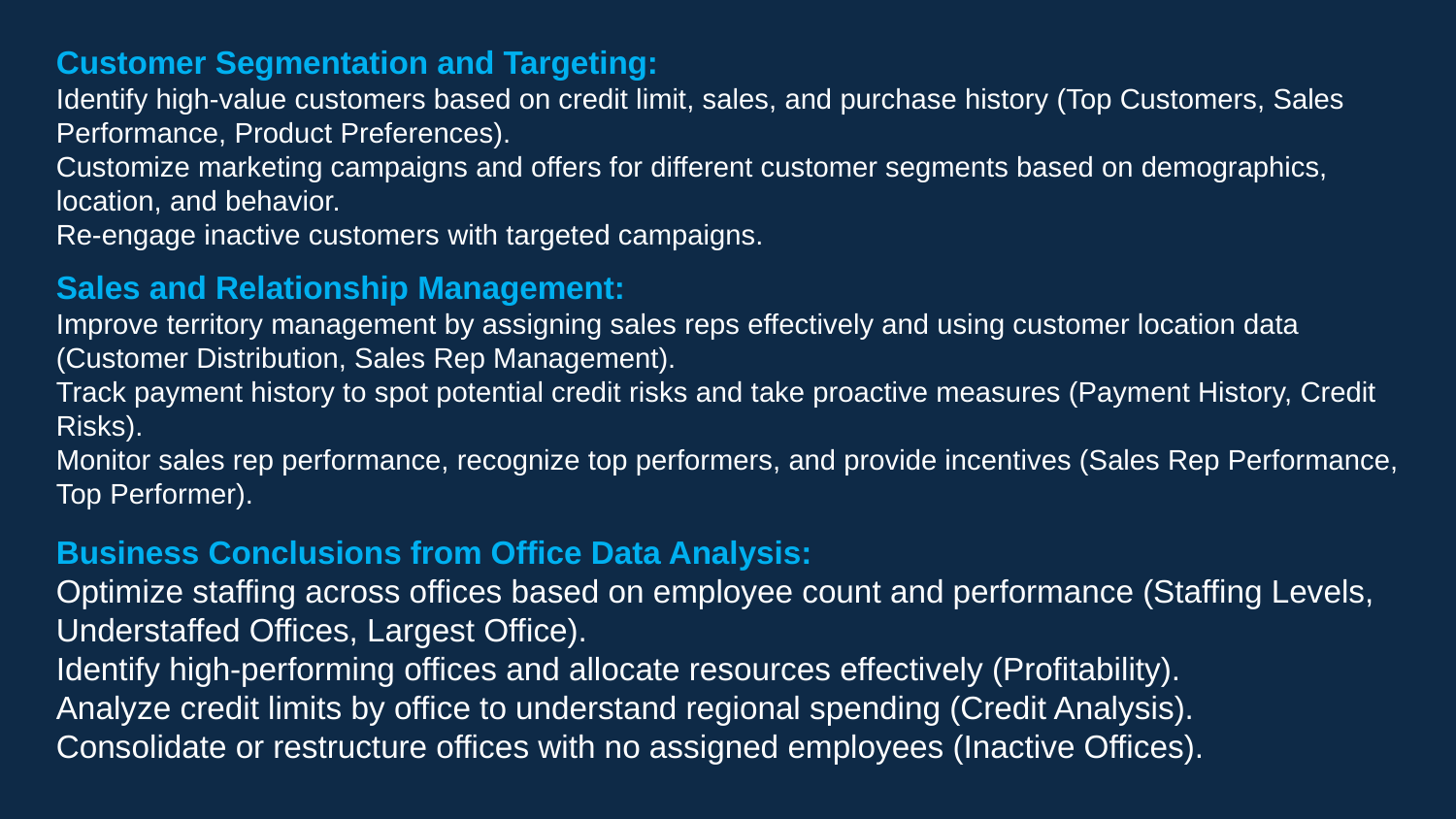

Customer Segmentation and Targeting:
Identify high-value customers based on credit limit, sales, and purchase history (Top Customers, Sales Performance, Product Preferences).
Customize marketing campaigns and offers for different customer segments based on demographics, location, and behavior.
Re-engage inactive customers with targeted campaigns.

Sales and Relationship Management:
Improve territory management by assigning sales reps effectively and using customer location data (Customer Distribution, Sales Rep Management).
Track payment history to spot potential credit risks and take proactive measures (Payment History, Credit Risks).
Monitor sales rep performance, recognize top performers, and provide incentives (Sales Rep Performance, Top Performer).

Business Conclusions from Office Data Analysis:
Optimize staffing across offices based on employee count and performance (Staffing Levels, Understaffed Offices, Largest Office).
Identify high-performing offices and allocate resources effectively (Profitability).
Analyze credit limits by office to understand regional spending (Credit Analysis).
Consolidate or restructure offices with no assigned employees (Inactive Offices).